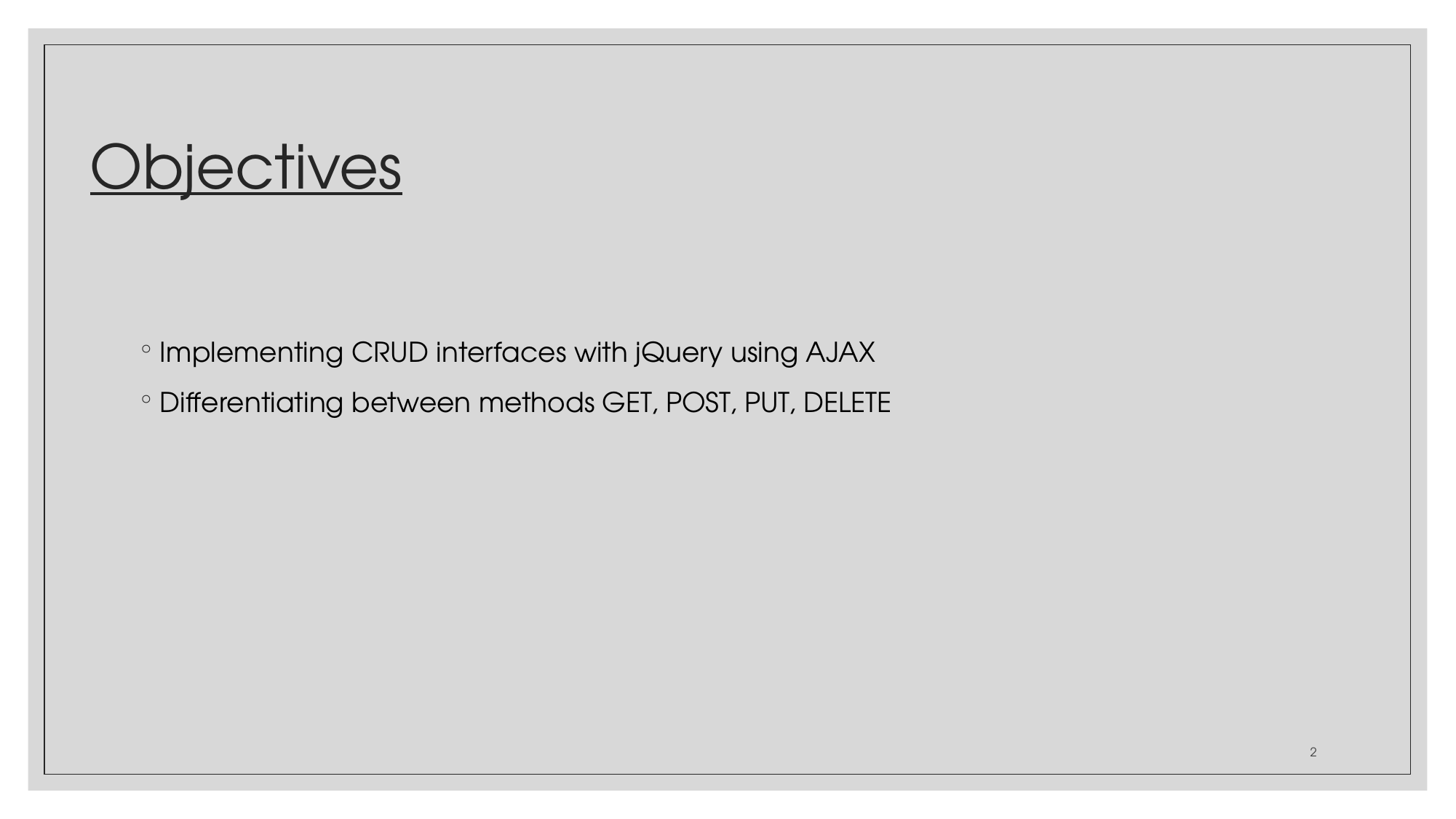

# Objectives
Implementing CRUD interfaces with jQuery using AJAX
Differentiating between methods GET, POST, PUT, DELETE
2